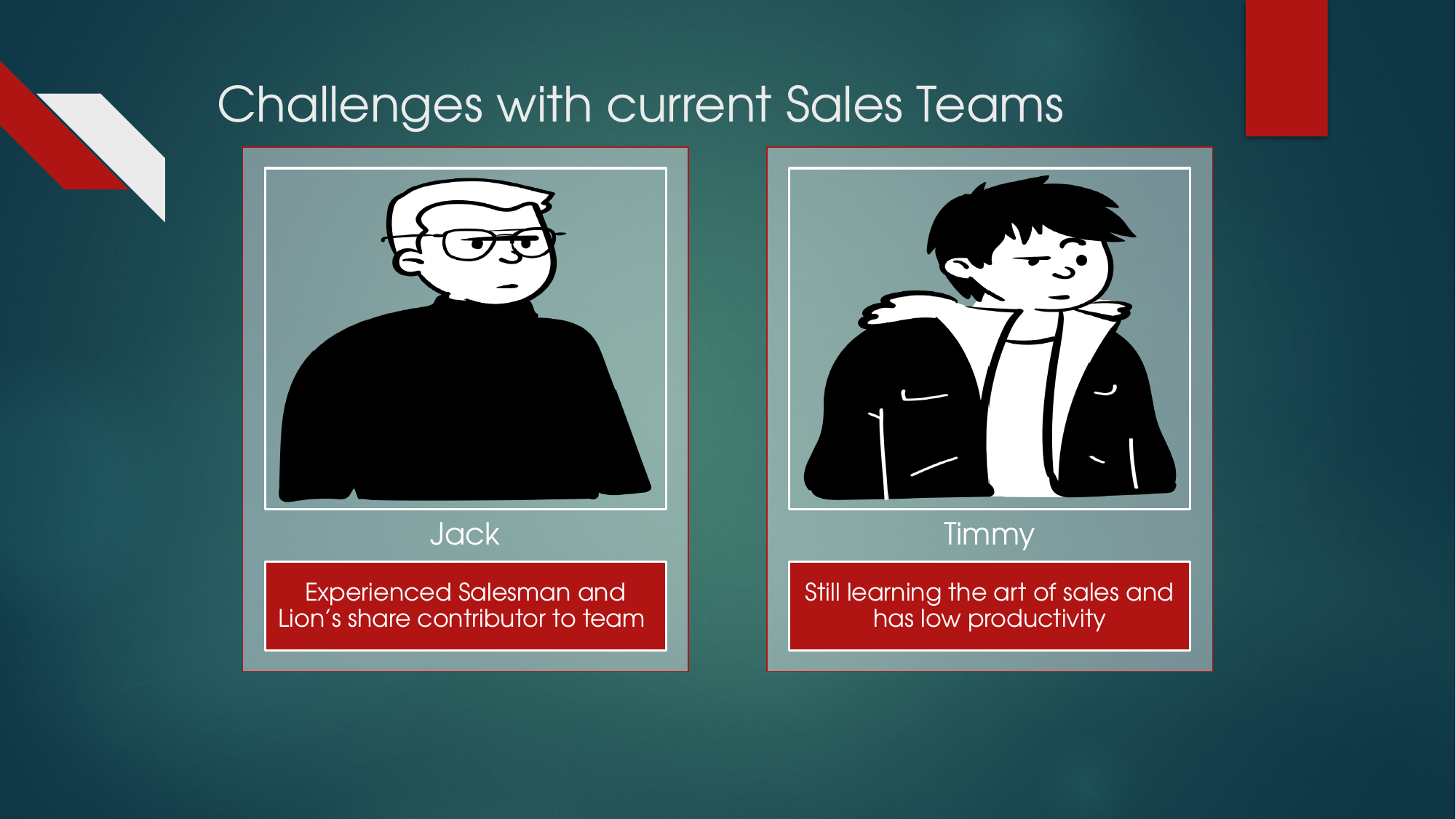

# Challenges with current Sales Teams
Experienced Salesman and Lion’s share contributor to team
Jack
Still learning the art of sales and has low productivity
Timmy